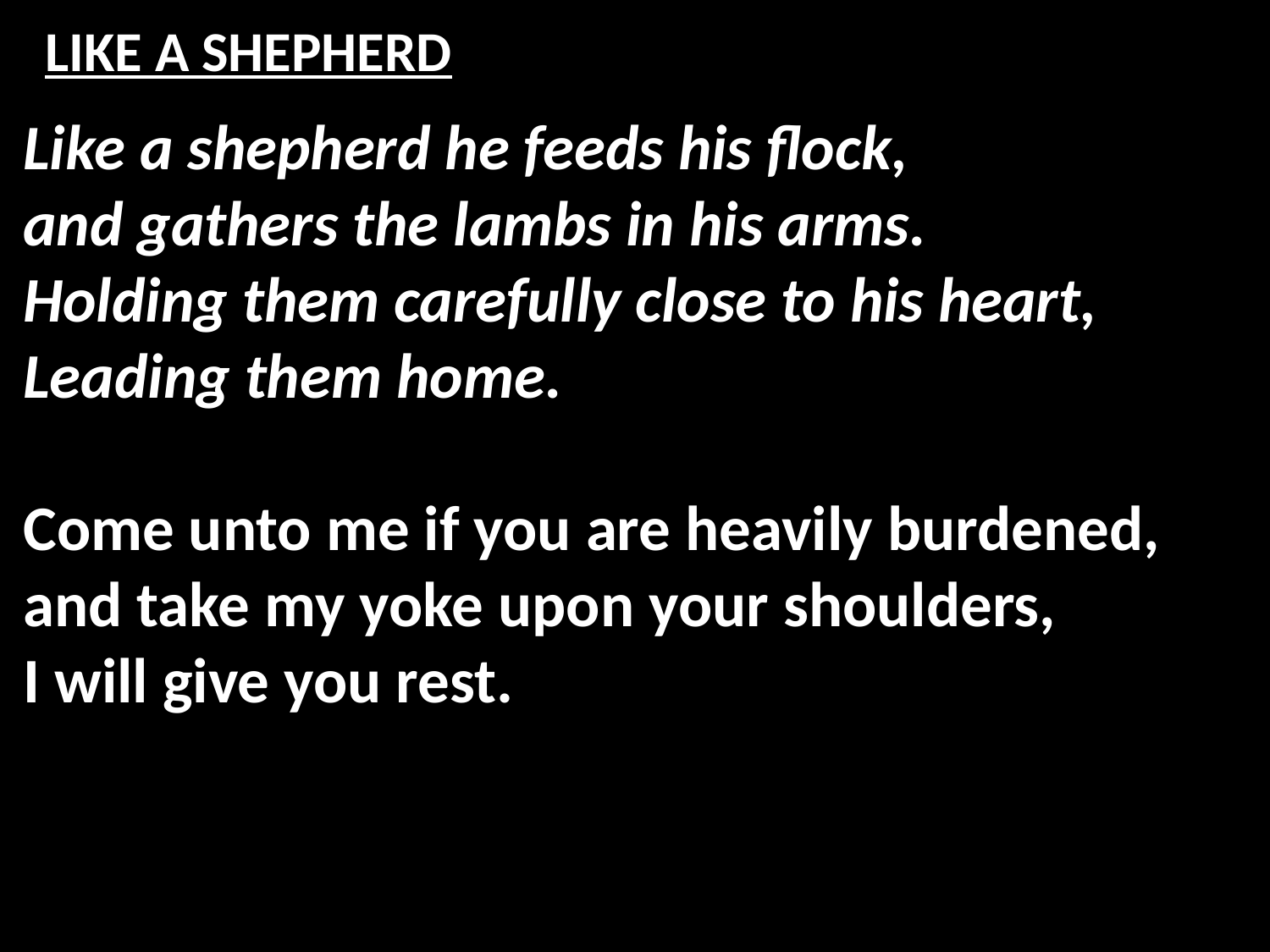

# LIKE A SHEPHERD
Like a shepherd he feeds his flock,
and gathers the lambs in his arms.
Holding them carefully close to his heart,
Leading them home.

Come unto me if you are heavily burdened,
and take my yoke upon your shoulders,
I will give you rest.